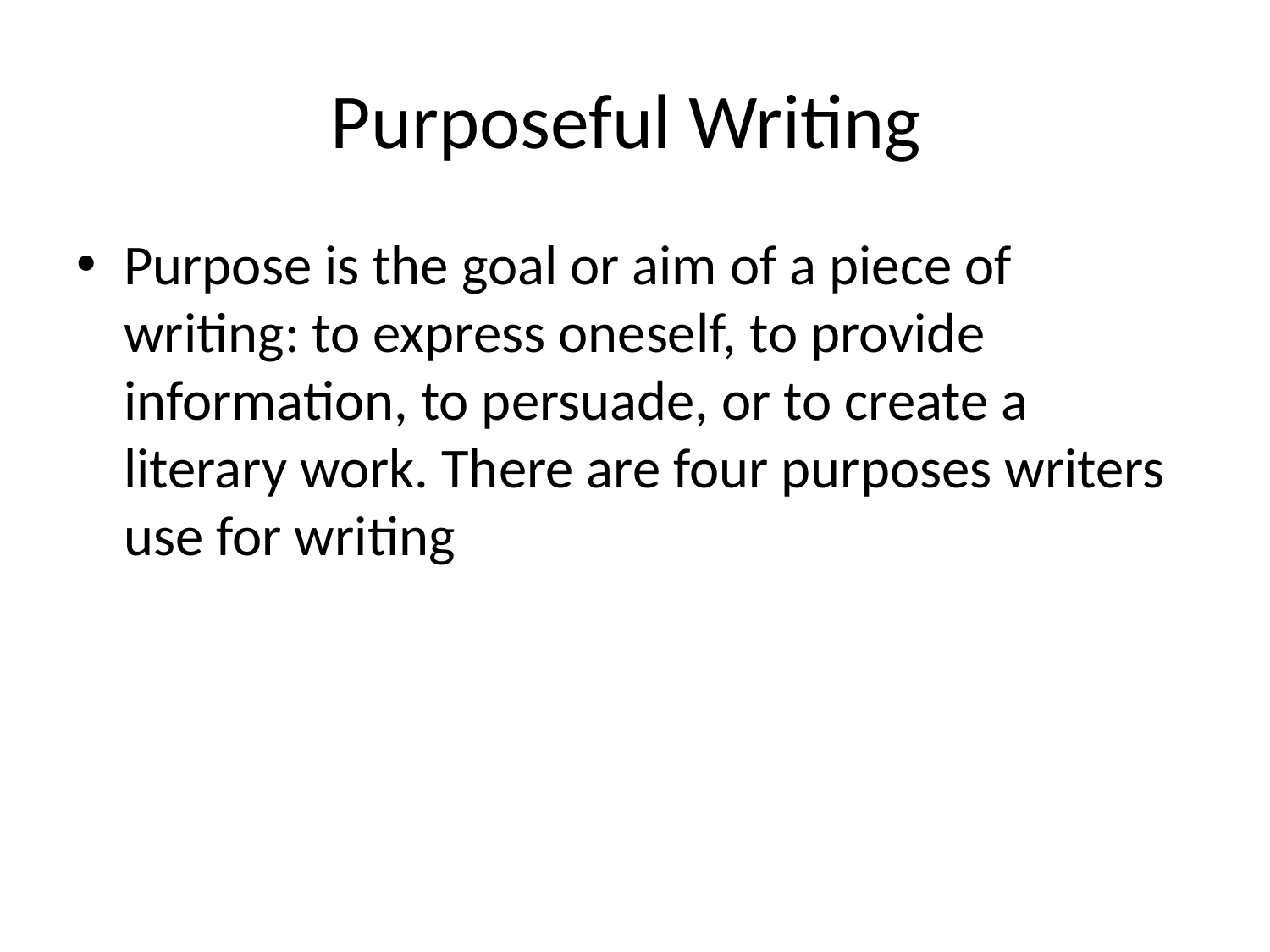

# Purposeful Writing
Purpose is the goal or aim of a piece of writing: to express oneself, to provide information, to persuade, or to create a literary work. There are four purposes writers use for writing